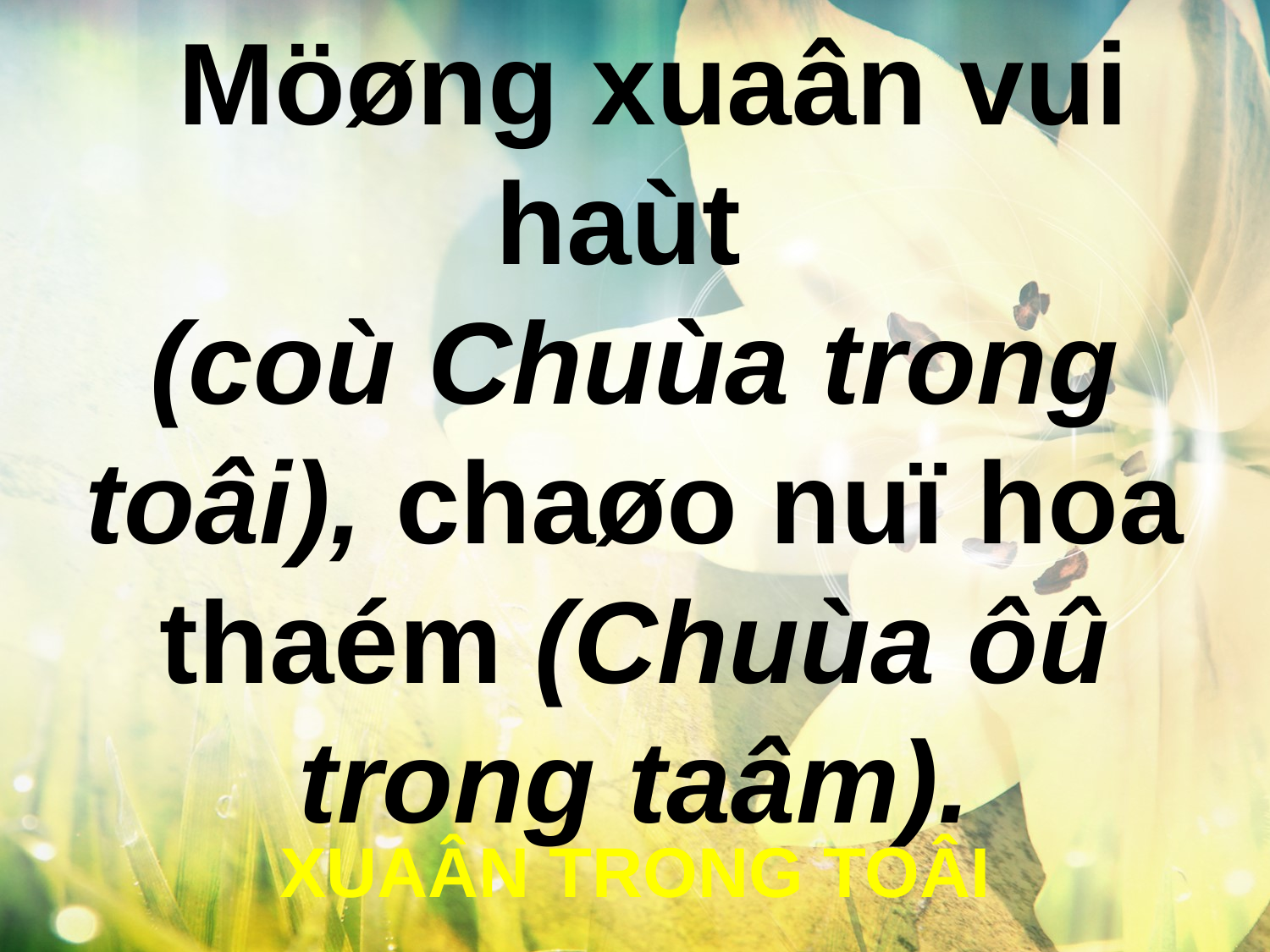

Möøng xuaân vui haùt
(coù Chuùa trong toâi), chaøo nuï hoa thaém (Chuùa ôû trong taâm).
XUAÂN TRONG TOÂI